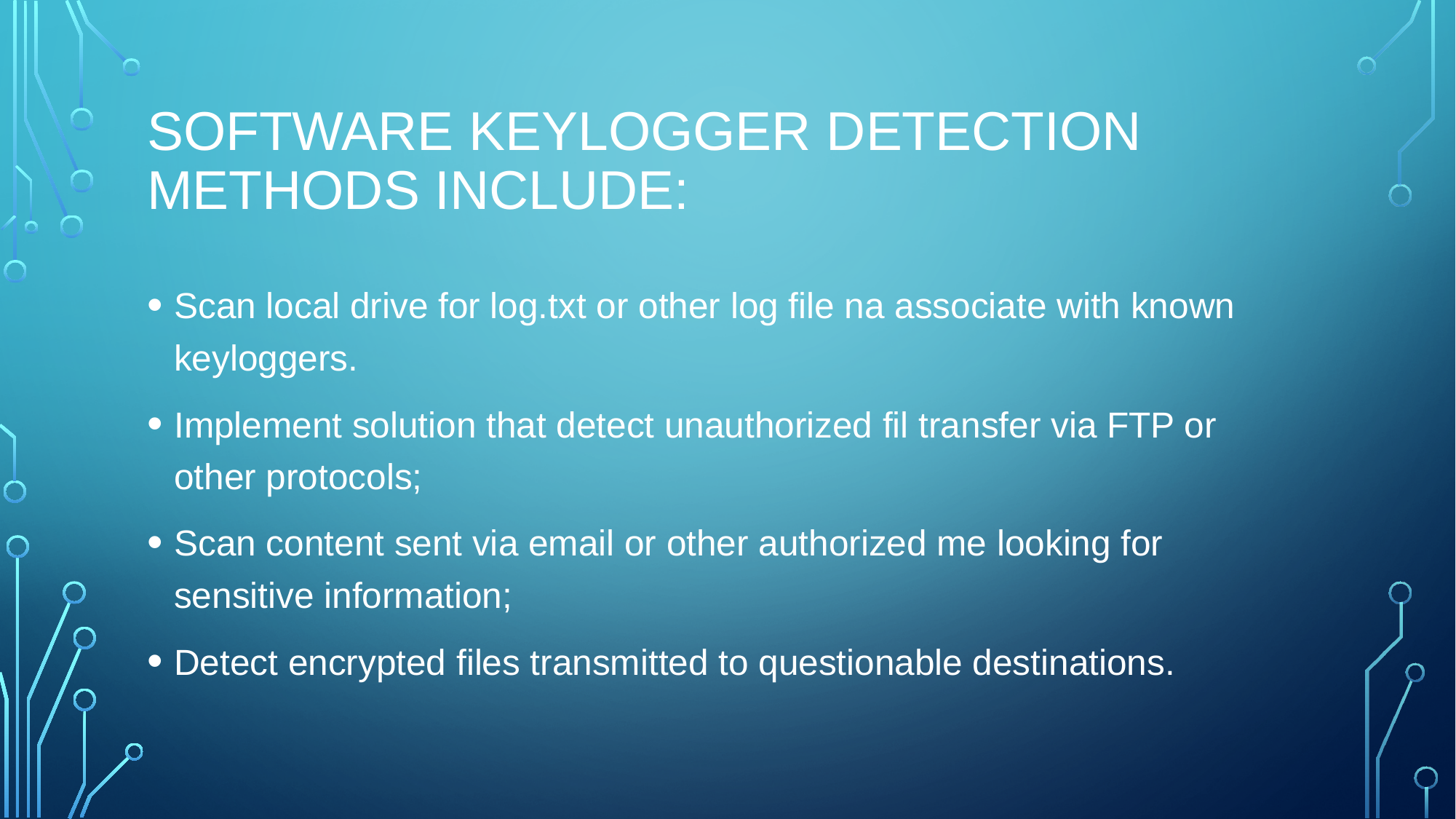

# Software keylogger detection methods include:
Scan local drive for log.txt or other log file na associate with known keyloggers.
Implement solution that detect unauthorized fil transfer via FTP or other protocols;
Scan content sent via email or other authorized me looking for sensitive information;
Detect encrypted files transmitted to questionable destinations.